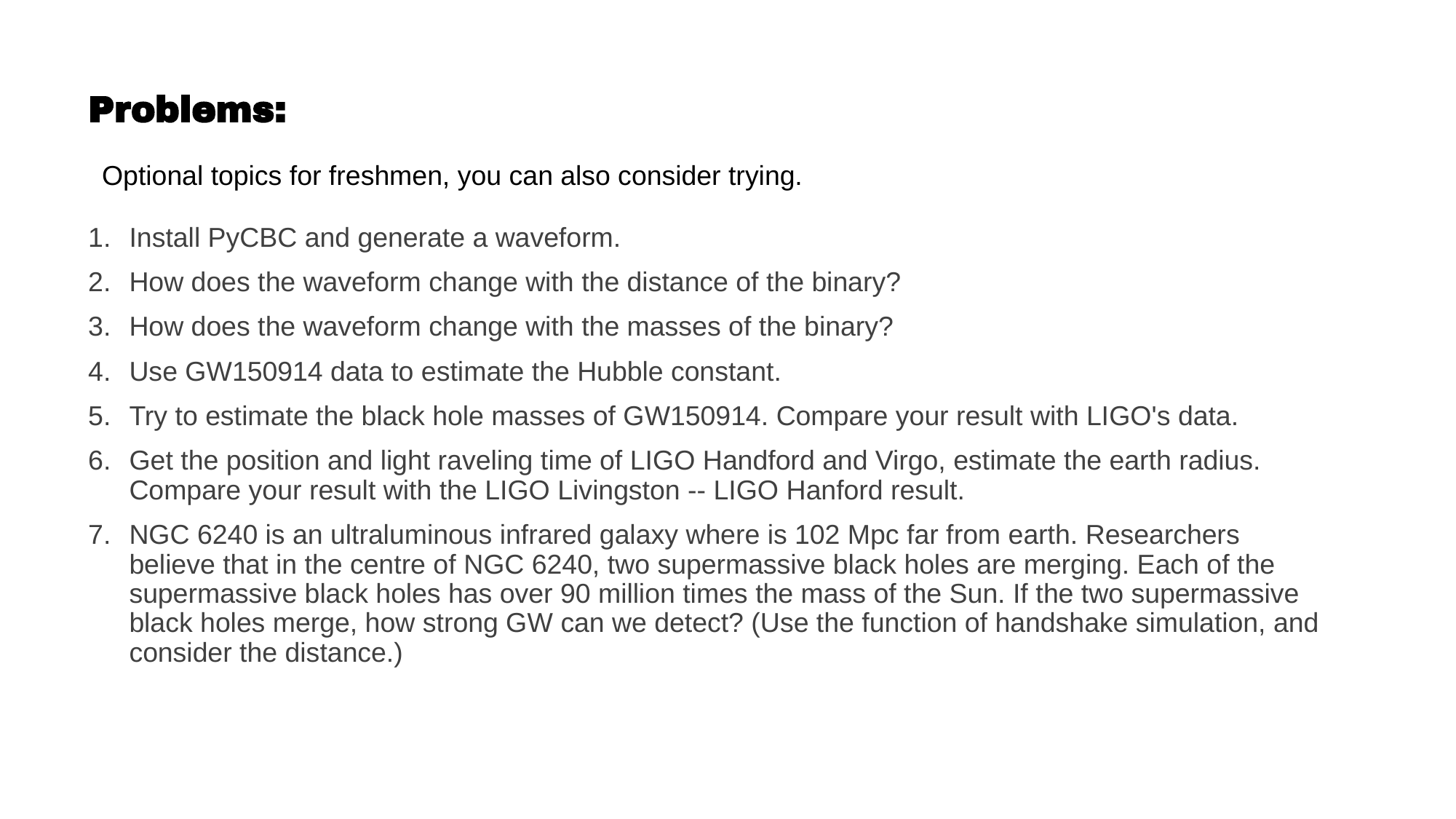

# Problems:
Optional topics for freshmen, you can also consider trying.
Install PyCBC and generate a waveform.
How does the waveform change with the distance of the binary?
How does the waveform change with the masses of the binary?
Use GW150914 data to estimate the Hubble constant.
Try to estimate the black hole masses of GW150914. Compare your result with LIGO's data.
Get the position and light raveling time of LIGO Handford and Virgo, estimate the earth radius. Compare your result with the LIGO Livingston -- LIGO Hanford result.
NGC 6240 is an ultraluminous infrared galaxy where is 102 Mpc far from earth. Researchers believe that in the centre of NGC 6240, two supermassive black holes are merging. Each of the supermassive black holes has over 90 million times the mass of the Sun. If the two supermassive black holes merge, how strong GW can we detect? (Use the function of handshake simulation, and consider the distance.)
19